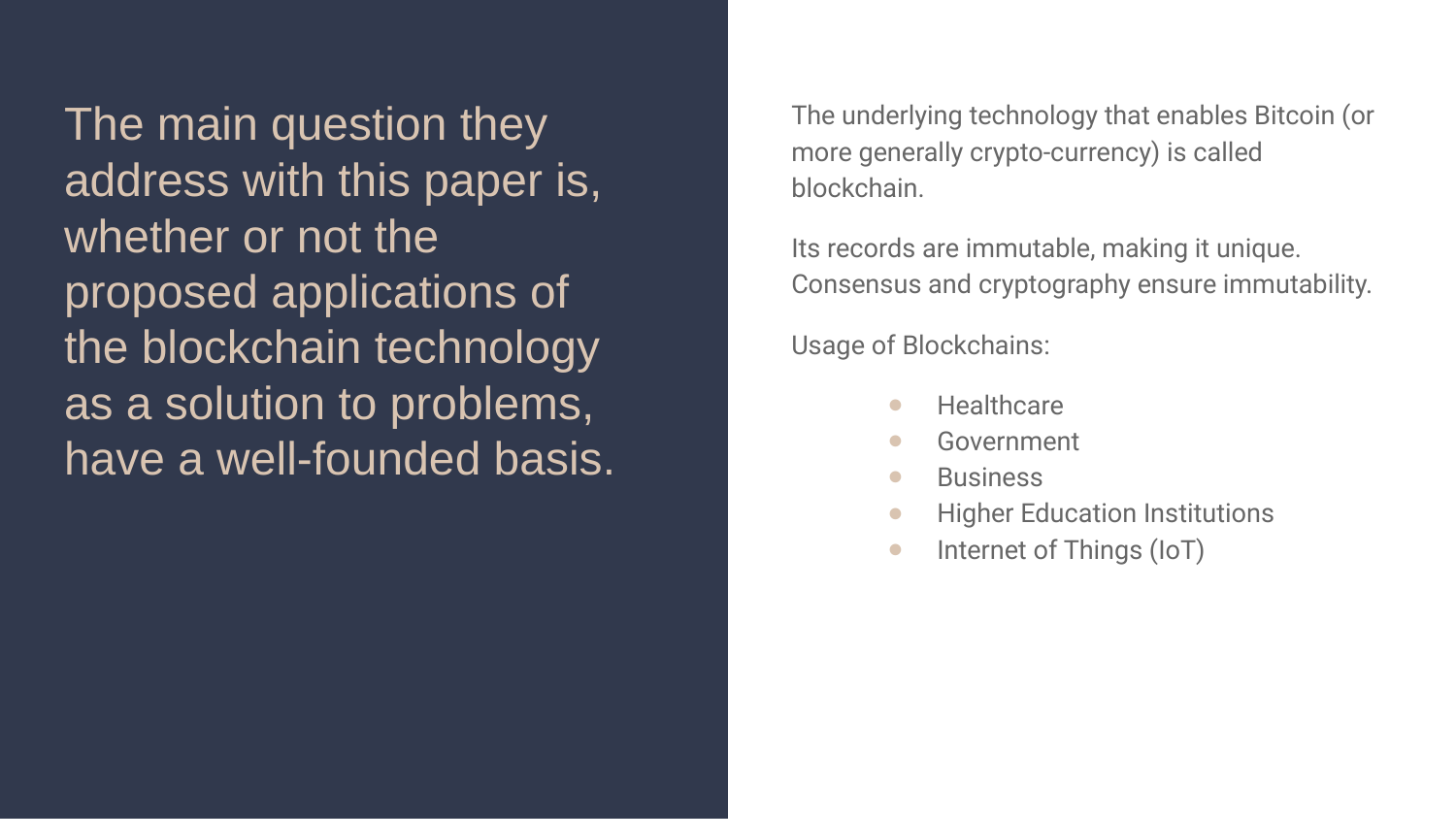

# The main question they address with this paper is, whether or not the proposed applications of the blockchain technology as a solution to problems, have a well-founded basis.
The underlying technology that enables Bitcoin (or more generally crypto-currency) is called blockchain.
Its records are immutable, making it unique. Consensus and cryptography ensure immutability.
Usage of Blockchains:
Healthcare
Government
Business
Higher Education Institutions
Internet of Things (IoT)